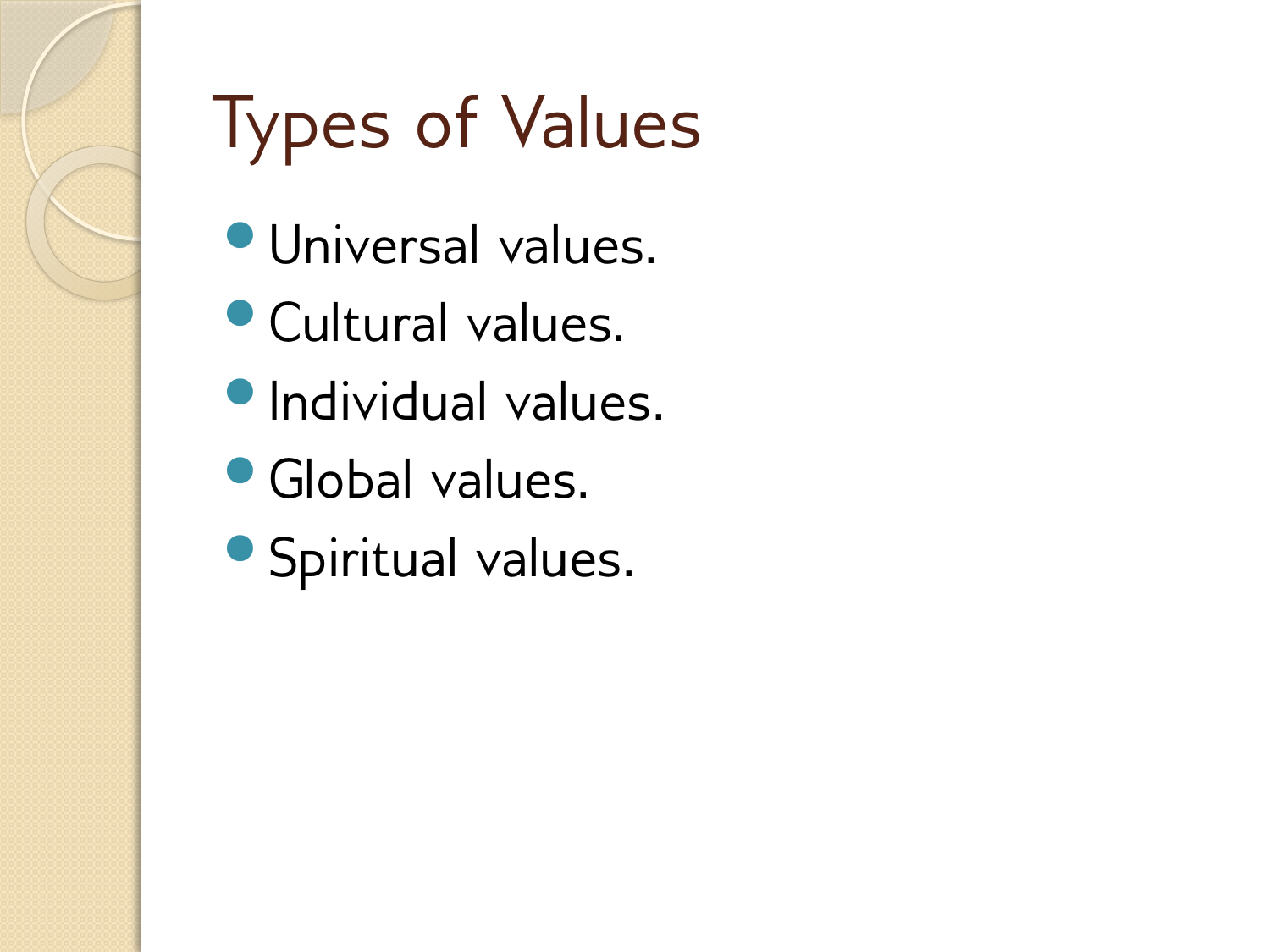

# Types of Values
Universal values.
Cultural values.
Individual values.
Global values.
Spiritual values.